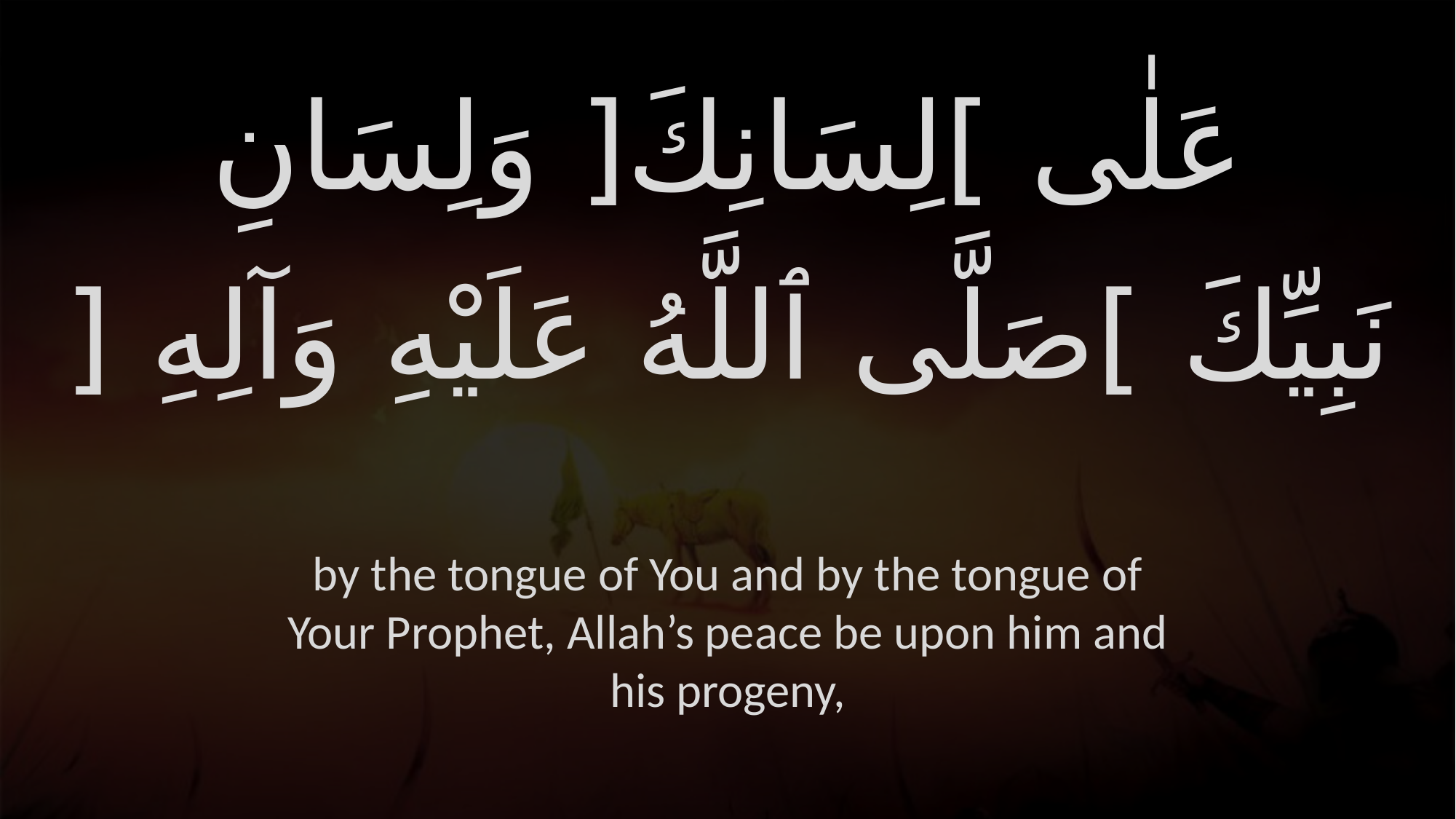

# عَلٰى ]لِسَانِكَ[ وَلِسَانِ نَبِيِّكَ ]صَلَّى ٱللَّهُ عَلَيْهِ وَآلِهِ [
by the tongue of You and by the tongue of Your Prophet, Allah’s peace be upon him and his progeny,